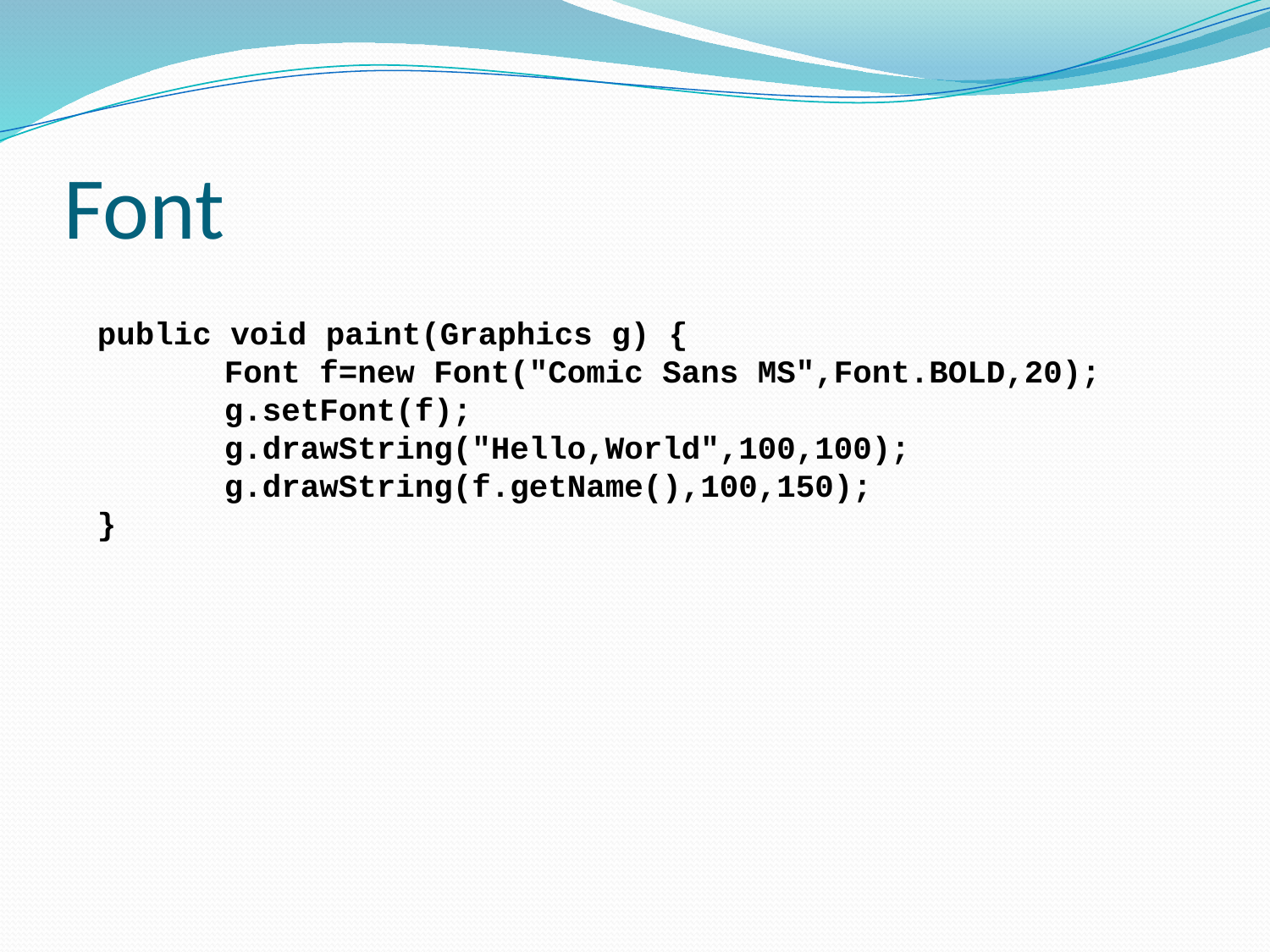

# Font
public void paint(Graphics g) {
	Font f=new Font("Comic Sans MS",Font.BOLD,20);
	g.setFont(f);
	g.drawString("Hello,World",100,100);
	g.drawString(f.getName(),100,150);
}